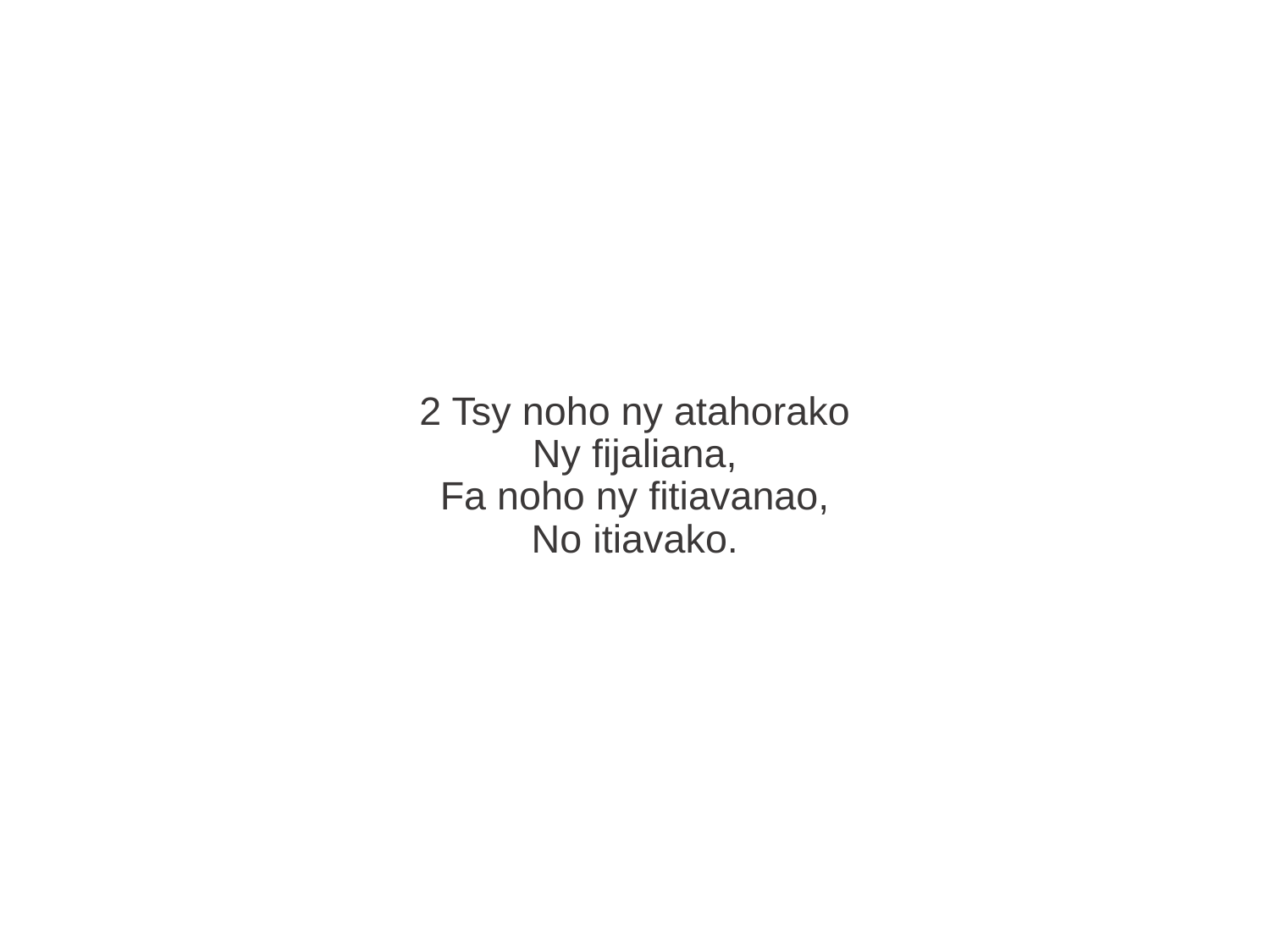

2 Tsy noho ny atahorako
Ny fijaliana,
Fa noho ny fitiavanao,
No itiavako.